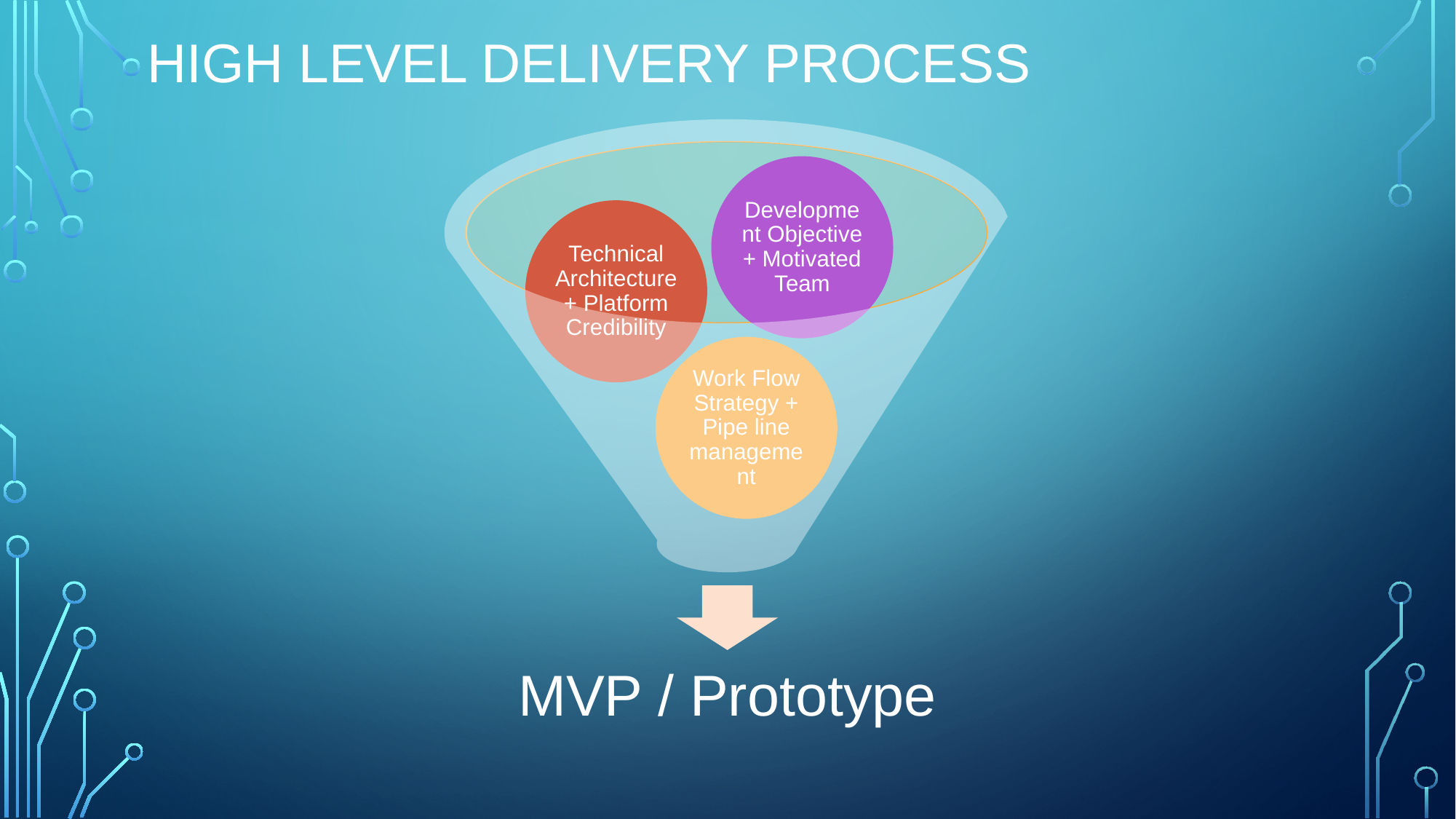

# High Level Delivery process
MVP / Prototype
Work Flow Strategy + Pipe line management
Technical Architecture + Platform Credibility
Development Objective + Motivated Team